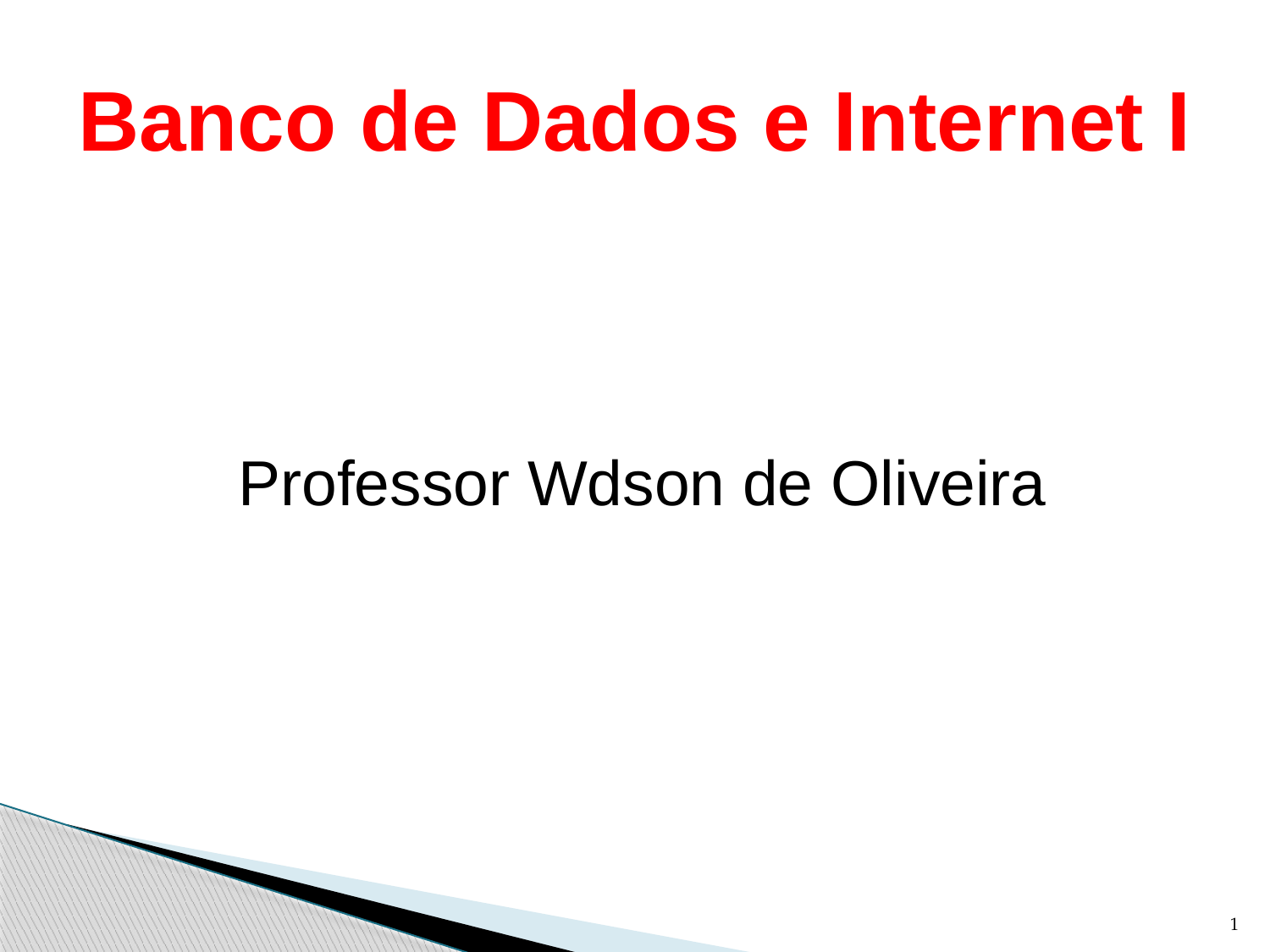

# Banco de Dados e Internet I

Professor Wdson de Oliveira

1